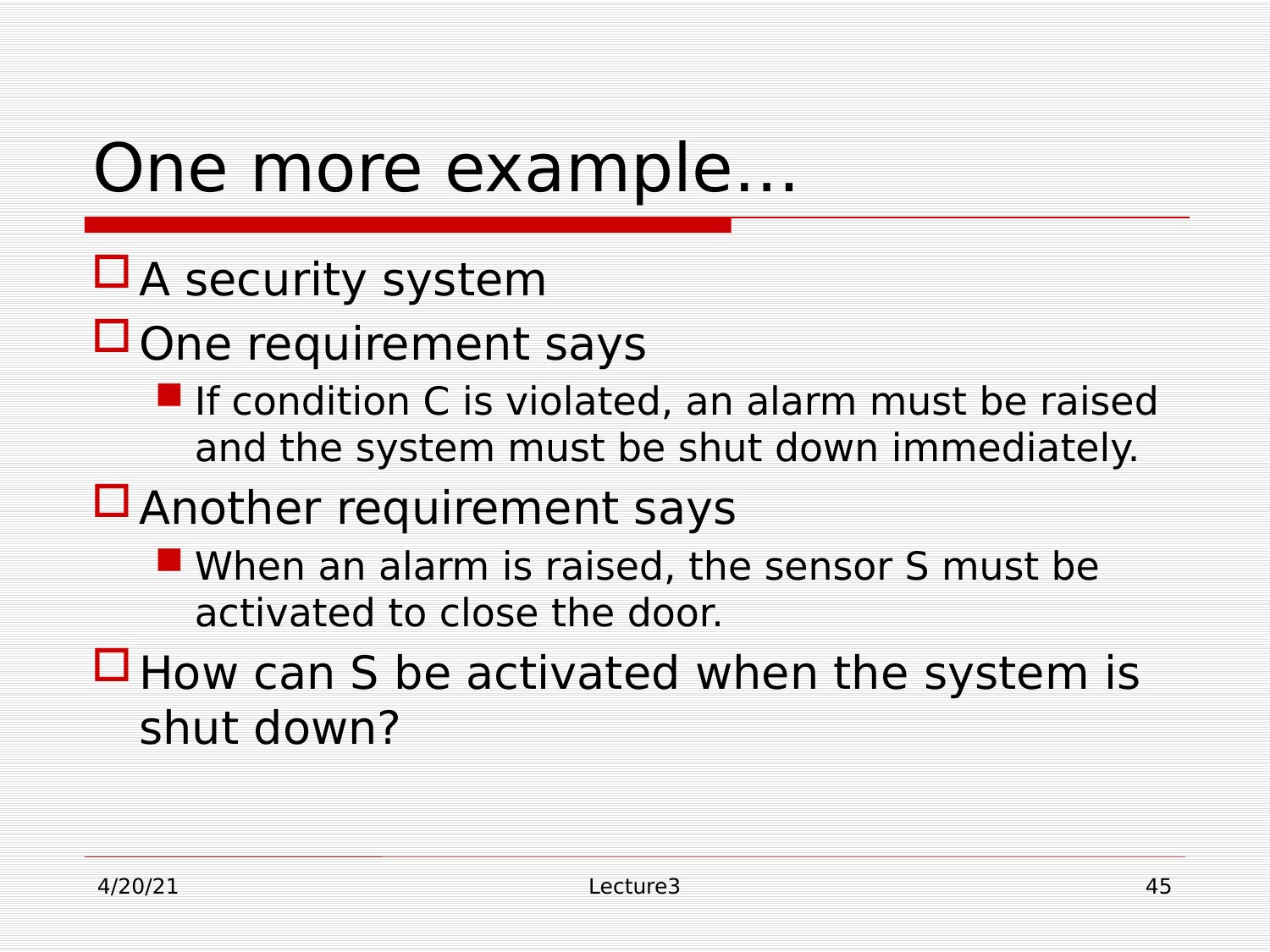

# One more example…
A security system
One requirement says
If condition C is violated, an alarm must be raised and the system must be shut down immediately.
Another requirement says
When an alarm is raised, the sensor S must be activated to close the door.
How can S be activated when the system is shut down?

4/20/21
Lecture3
45